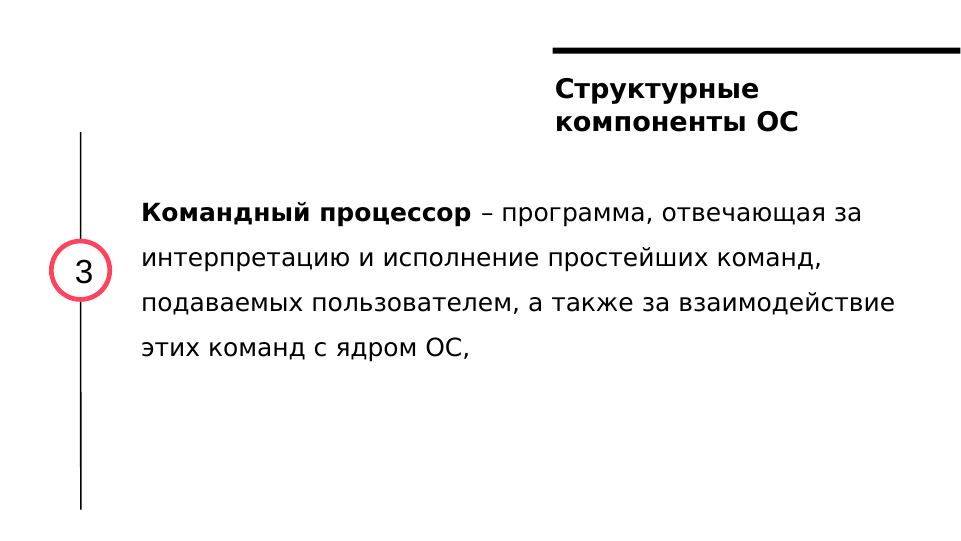

# Структурные компоненты ОС
Командный процессор – программа, отвечающая за интерпретацию и исполнение простейших команд, подаваемых пользователем, а также за взаимодействие этих команд с ядром ОС,

3